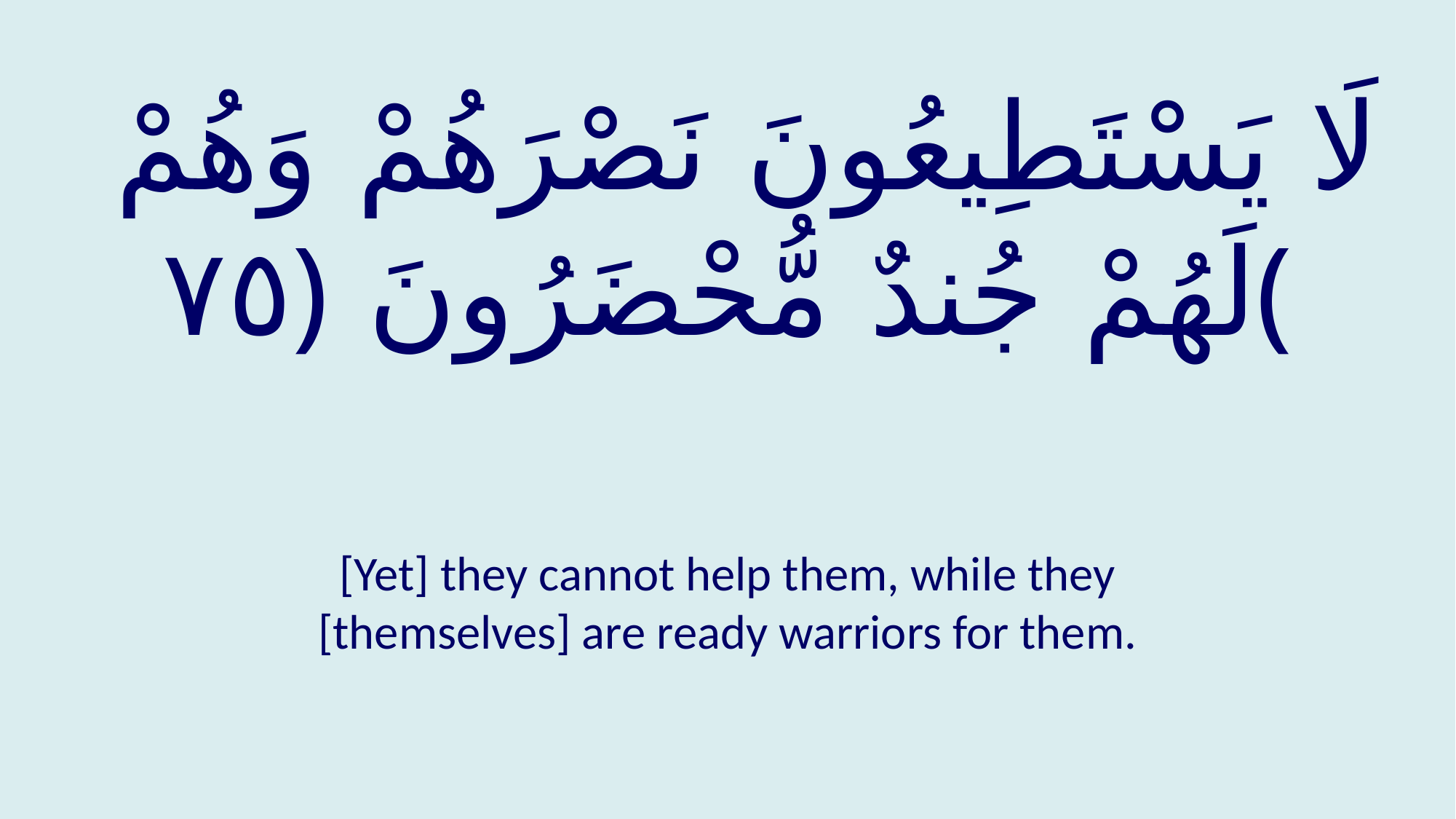

# لَا يَسْتَطِيعُونَ نَصْرَهُمْ وَهُمْ لَهُمْ جُندٌ مُّحْضَرُونَ ﴿٧٥﴾
[Yet] they cannot help them, while they [themselves] are ready warriors for them.